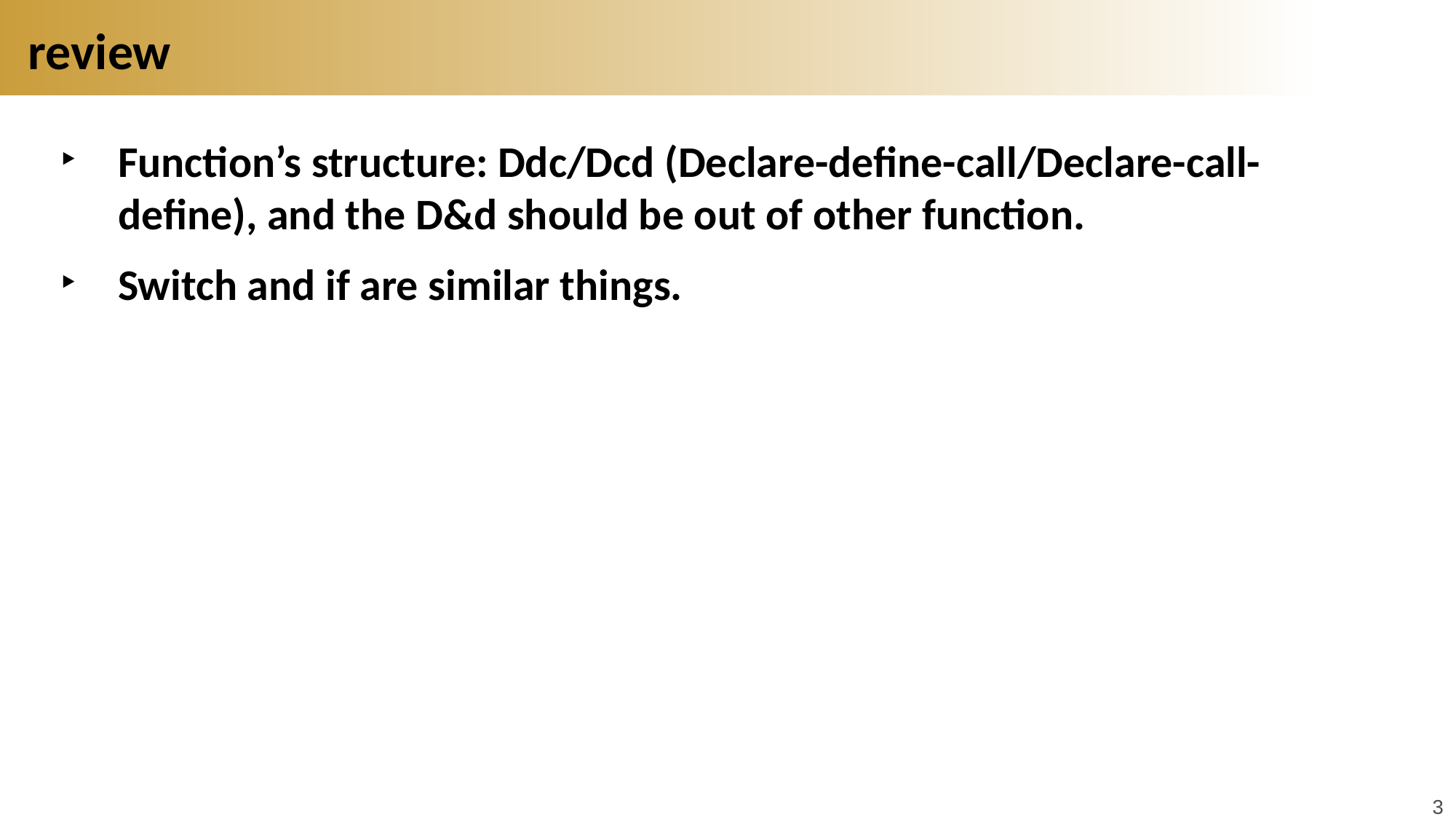

# review
Function’s structure: Ddc/Dcd (Declare-define-call/Declare-call-define), and the D&d should be out of other function.
Switch and if are similar things.

3